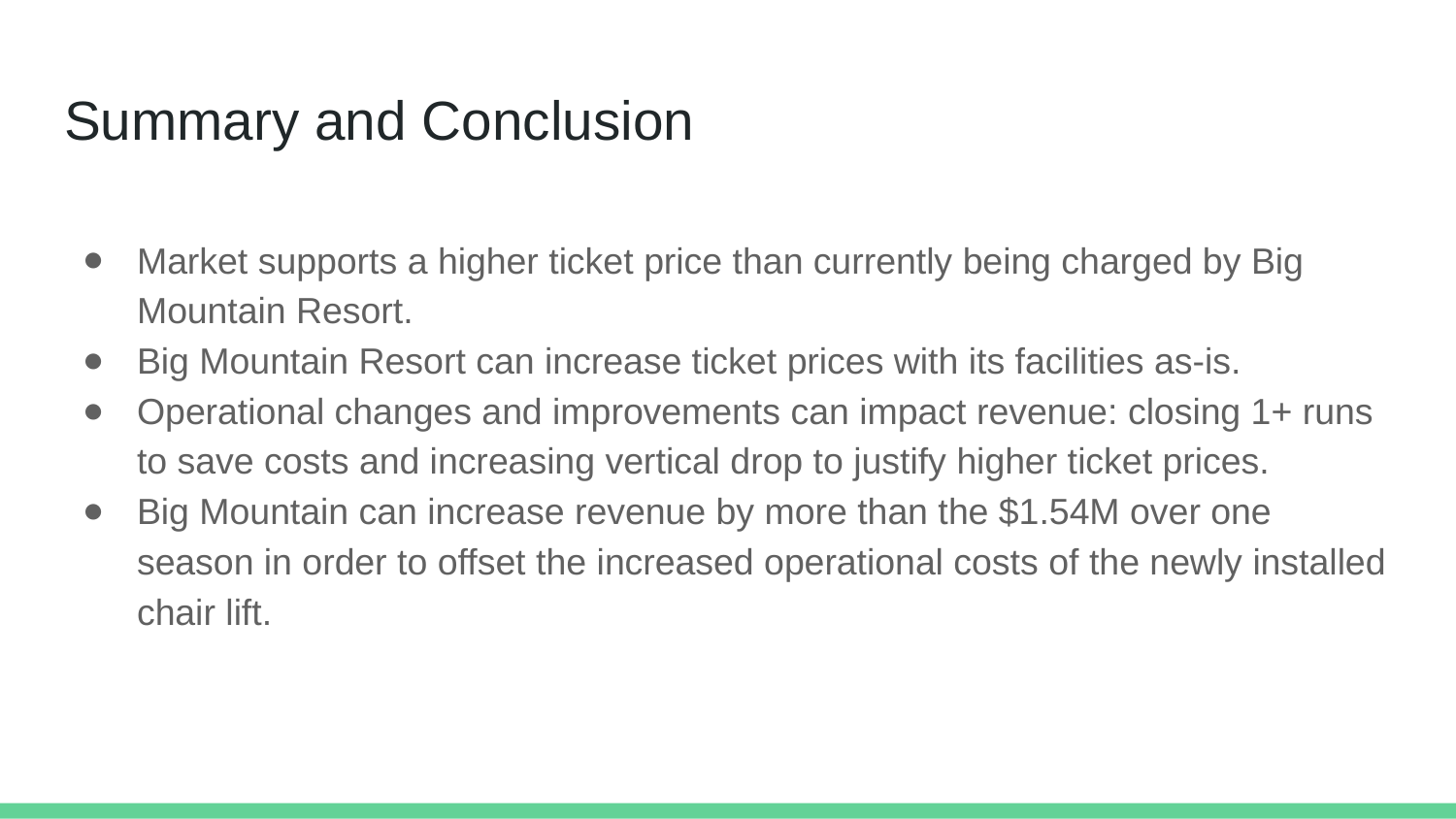

# Summary and Conclusion
Market supports a higher ticket price than currently being charged by Big Mountain Resort.
Big Mountain Resort can increase ticket prices with its facilities as-is.
Operational changes and improvements can impact revenue: closing 1+ runs to save costs and increasing vertical drop to justify higher ticket prices.
Big Mountain can increase revenue by more than the $1.54M over one season in order to offset the increased operational costs of the newly installed chair lift.